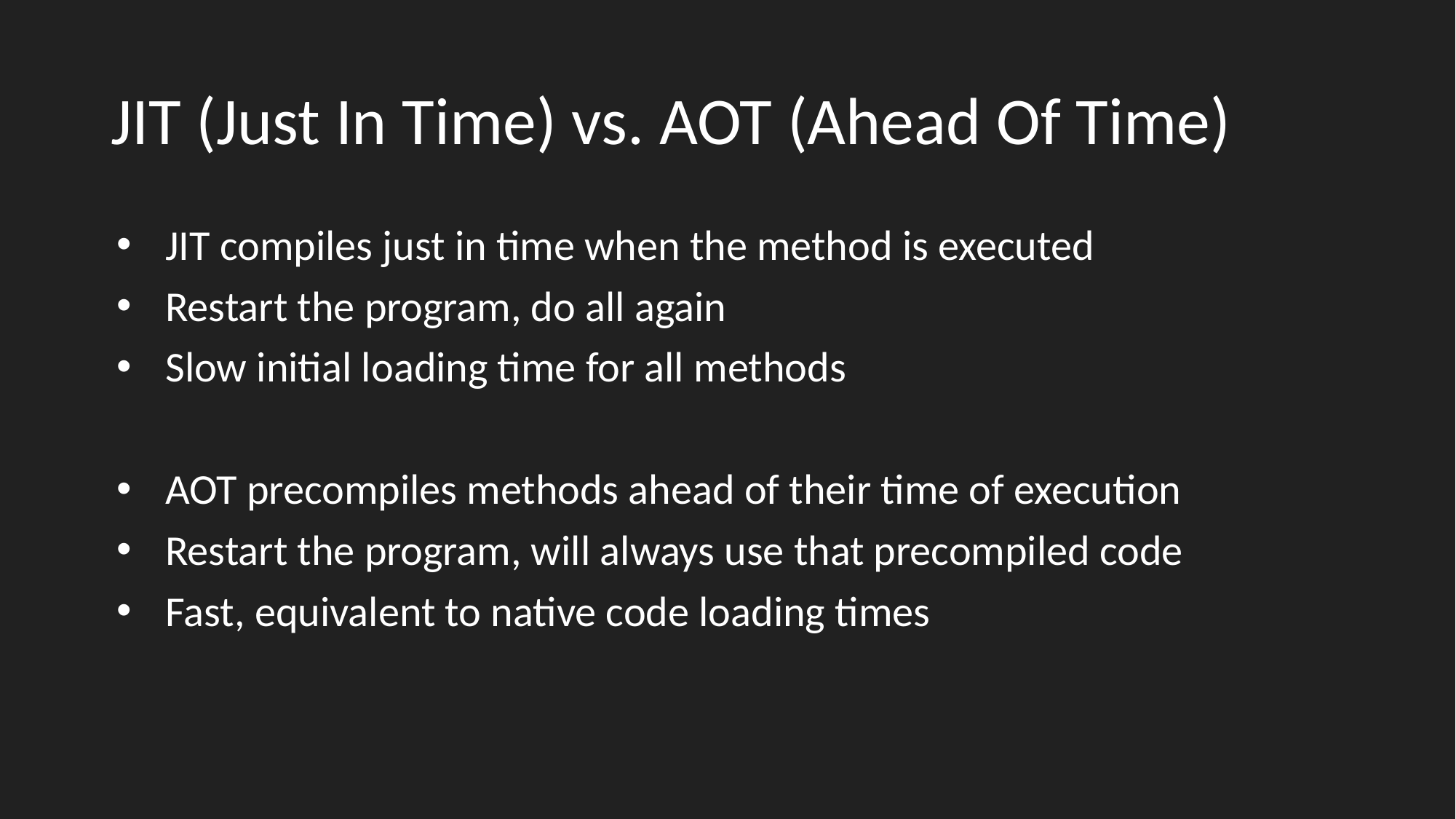

# JIT (Just In Time) vs. AOT (Ahead Of Time)
JIT compiles just in time when the method is executed
Restart the program, do all again
Slow initial loading time for all methods

AOT precompiles methods ahead of their time of execution
Restart the program, will always use that precompiled code
Fast, equivalent to native code loading times